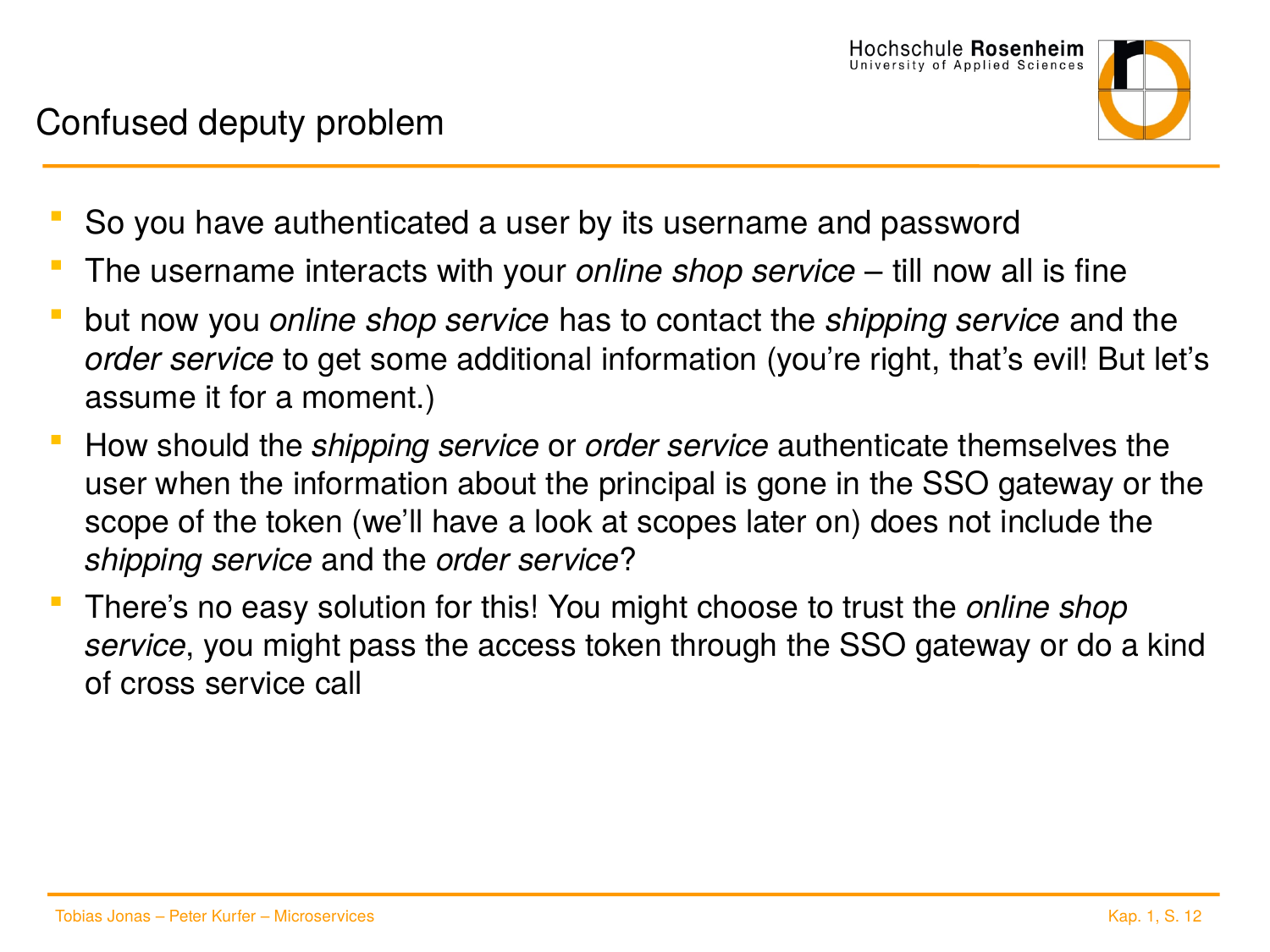

# Confused deputy problem
So you have authenticated a user by its username and password
The username interacts with your online shop service – till now all is fine
but now you online shop service has to contact the shipping service and the order service to get some additional information (you’re right, that’s evil! But let’s assume it for a moment.)
How should the shipping service or order service authenticate themselves the user when the information about the principal is gone in the SSO gateway or the scope of the token (we’ll have a look at scopes later on) does not include the shipping service and the order service?
There’s no easy solution for this! You might choose to trust the online shop service, you might pass the access token through the SSO gateway or do a kind of cross service call